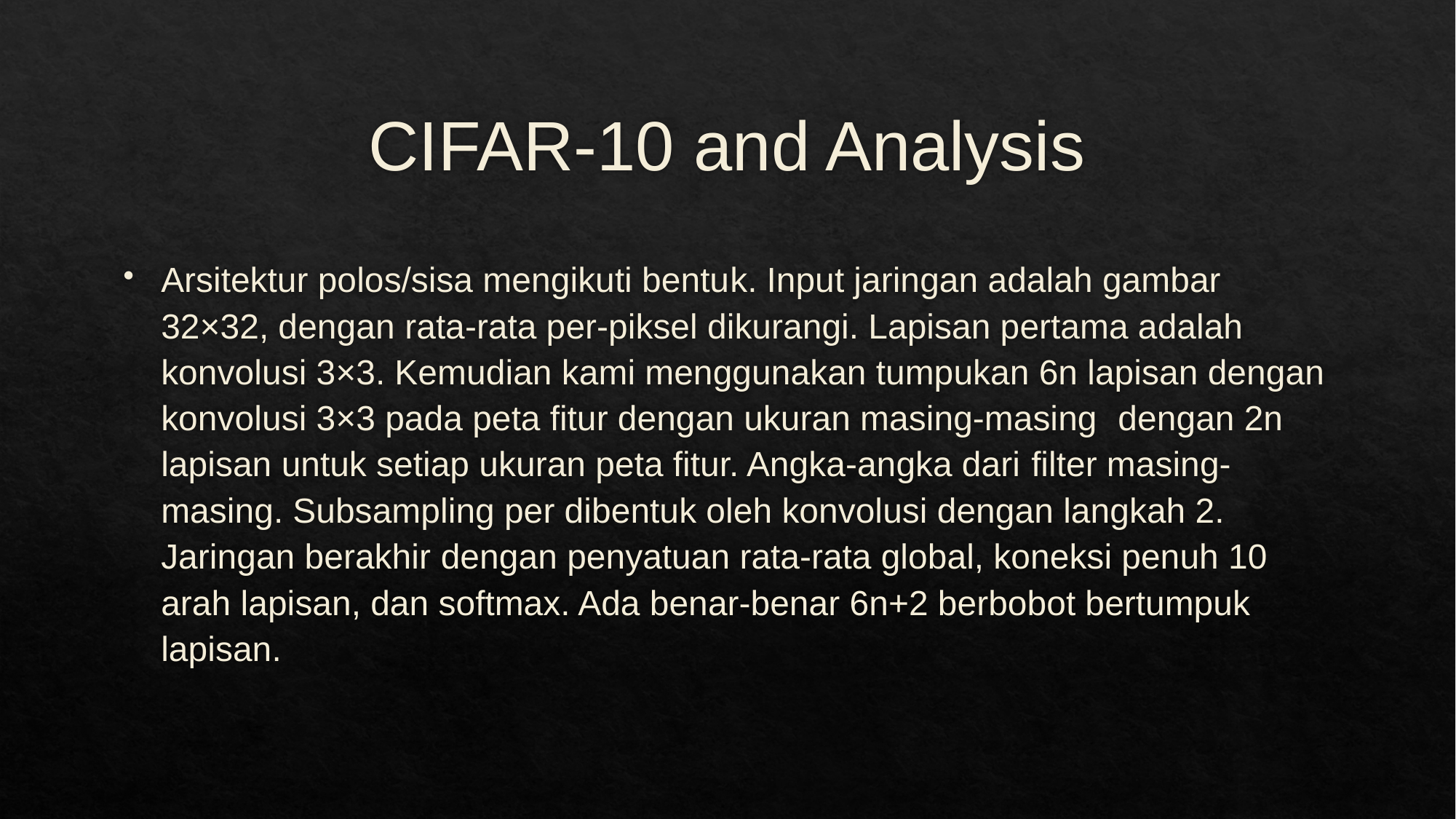

# CIFAR-10 and Analysis
Arsitektur polos/sisa mengikuti bentuk. Input jaringan adalah gambar 32×32, dengan rata-rata per-piksel dikurangi. Lapisan pertama adalah konvolusi 3×3. Kemudian kami menggunakan tumpukan 6n lapisan dengan konvolusi 3×3 pada peta fitur dengan ukuran masing-masing  dengan 2n lapisan untuk setiap ukuran peta fitur. Angka-angka dari filter masing-masing. Subsampling per dibentuk oleh konvolusi dengan langkah 2. Jaringan berakhir dengan penyatuan rata-rata global, koneksi penuh 10 arah lapisan, dan softmax. Ada benar-benar 6n+2 berbobot bertumpuk lapisan.